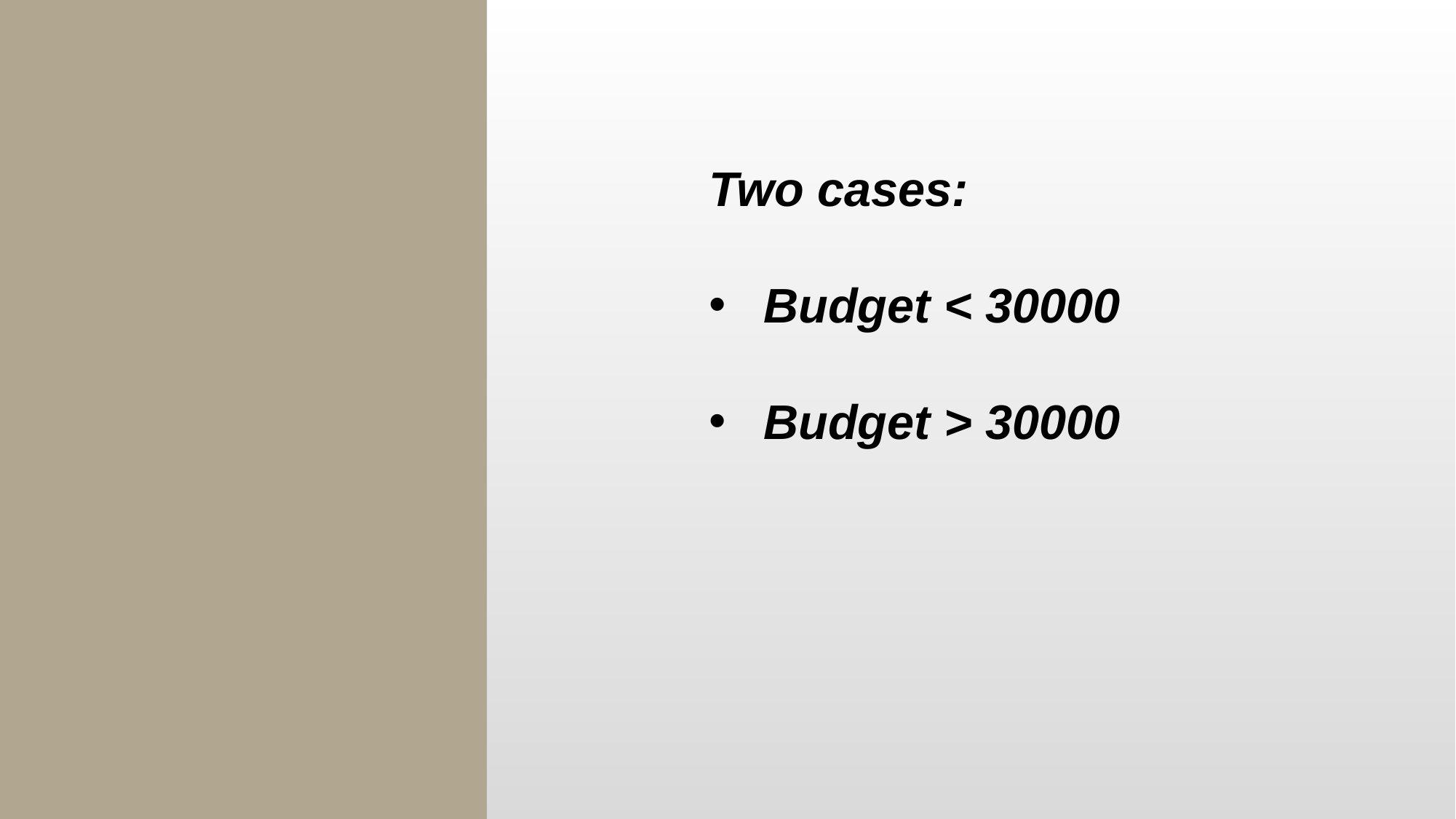

Two cases:

Budget < 30000

Budget > 30000